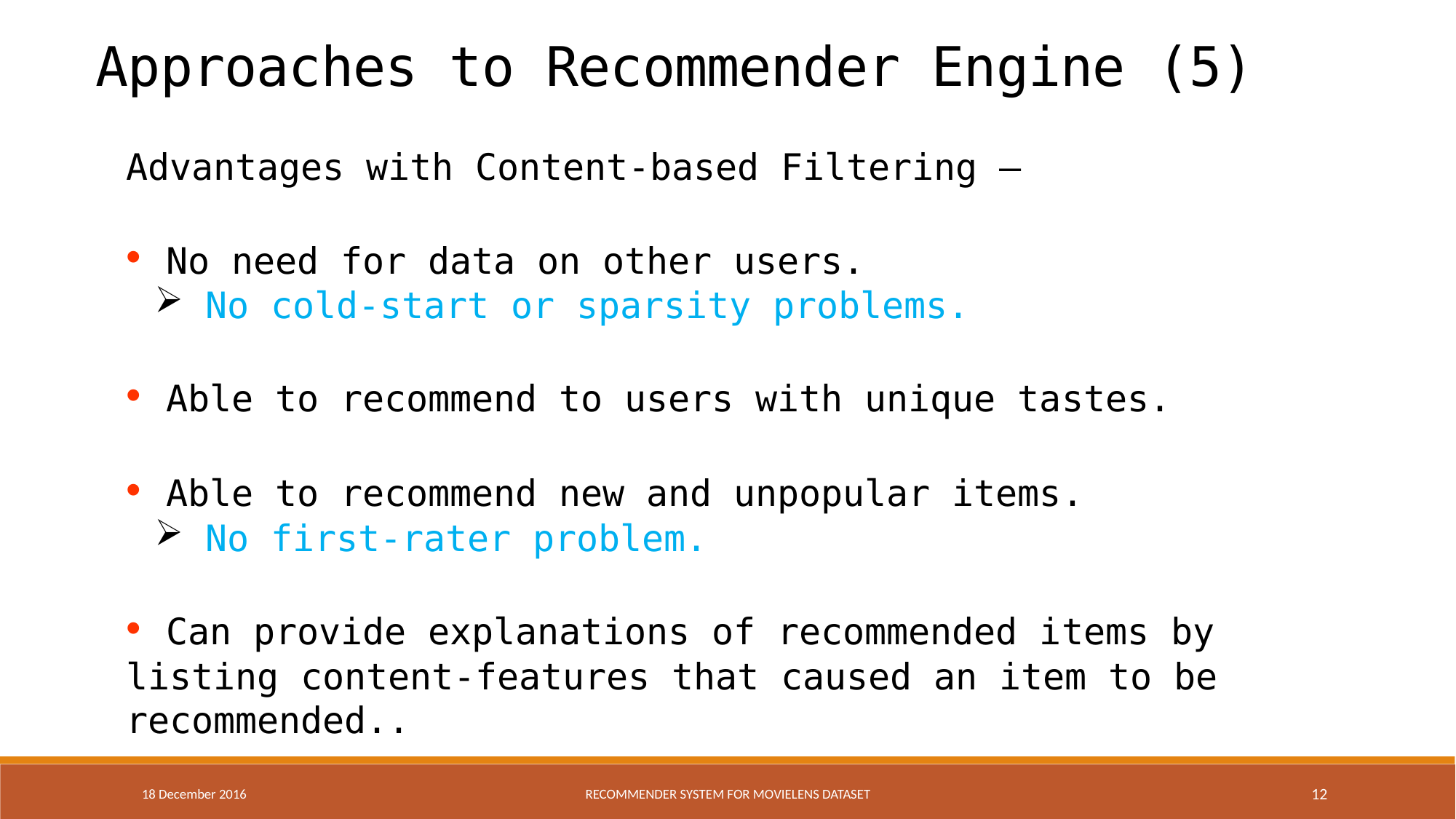

Approaches to Recommender Engine (5)

Advantages with Content-based Filtering –

 No need for data on other users.
 No cold-start or sparsity problems.

 Able to recommend to users with unique tastes.

 Able to recommend new and unpopular items.
 No first-rater problem.

 Can provide explanations of recommended items by listing content-features that caused an item to be recommended..

18 December 2016
Recommender system for Movielens dataset
12